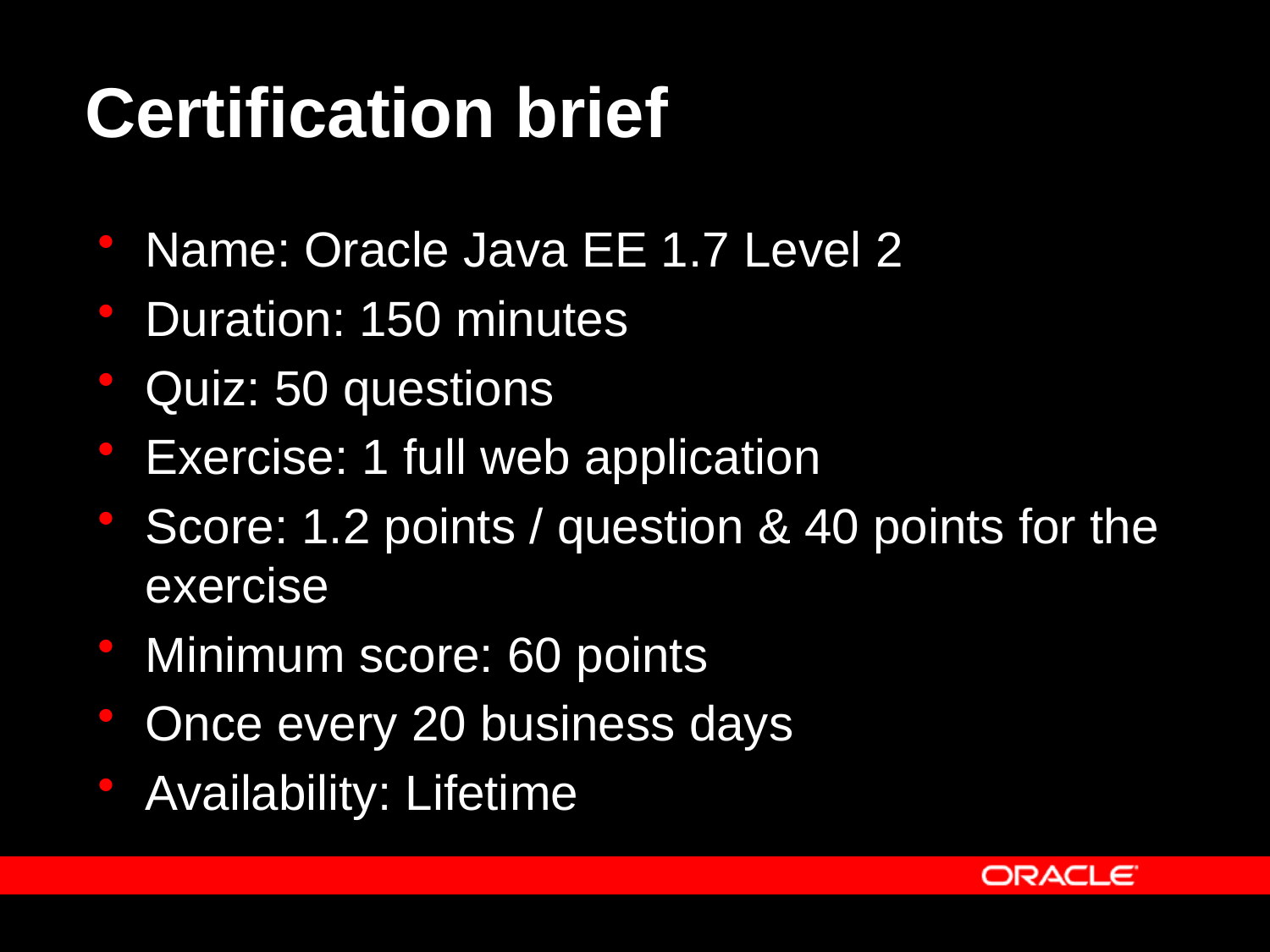

# Certification brief
Name: Oracle Java EE 1.7 Level 2
Duration: 150 minutes
Quiz: 50 questions
Exercise: 1 full web application
Score: 1.2 points / question & 40 points for the exercise
Minimum score: 60 points
Once every 20 business days
Availability: Lifetime